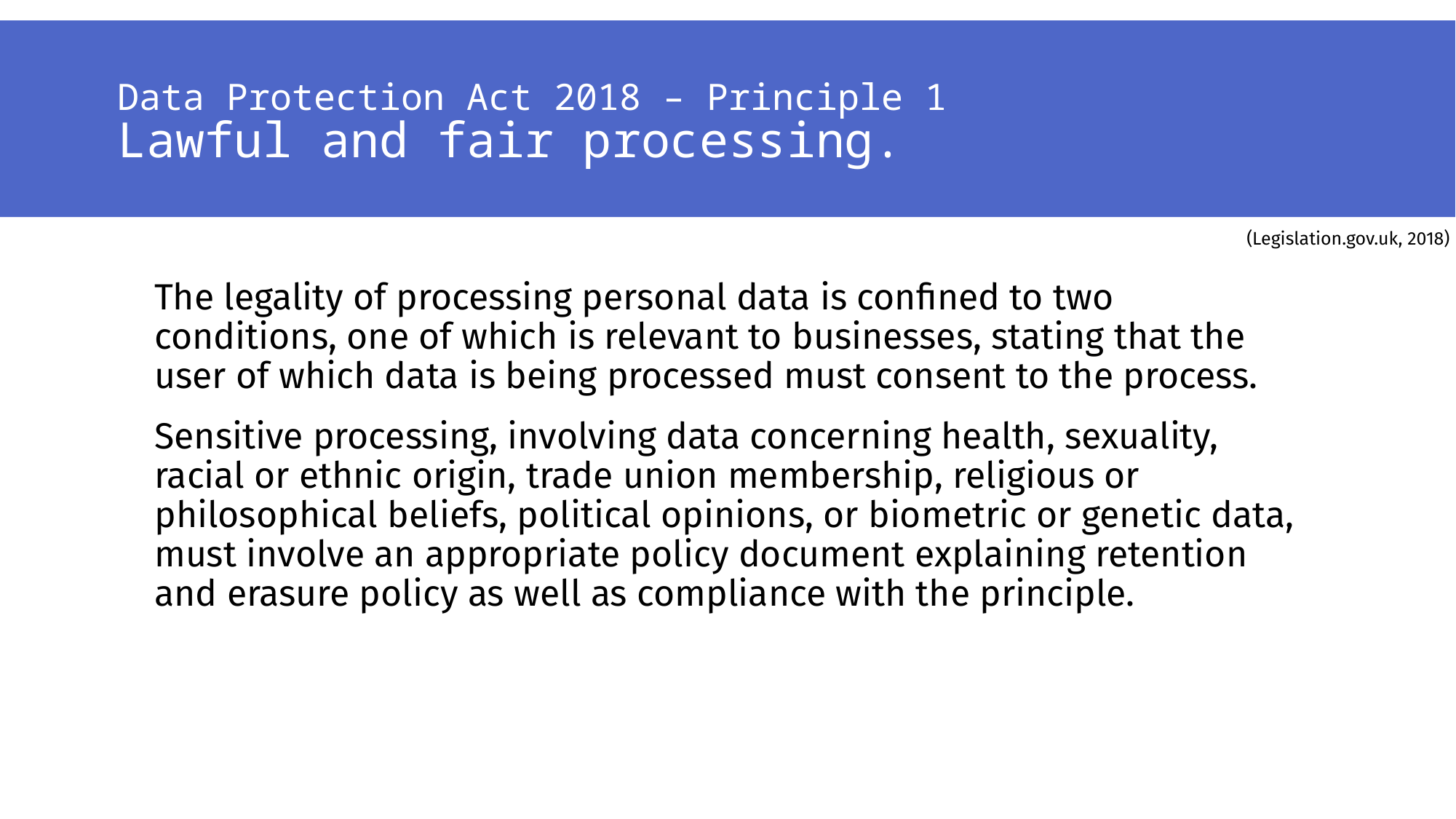

# Data Protection Act 2018 – Principle 1 Lawful and fair processing.
(Legislation.gov.uk, 2018)
The legality of processing personal data is confined to two conditions, one of which is relevant to businesses, stating that the user of which data is being processed must consent to the process.
Sensitive processing, involving data concerning health, sexuality, racial or ethnic origin, trade union membership, religious or philosophical beliefs, political opinions, or biometric or genetic data, must involve an appropriate policy document explaining retention and erasure policy as well as compliance with the principle.